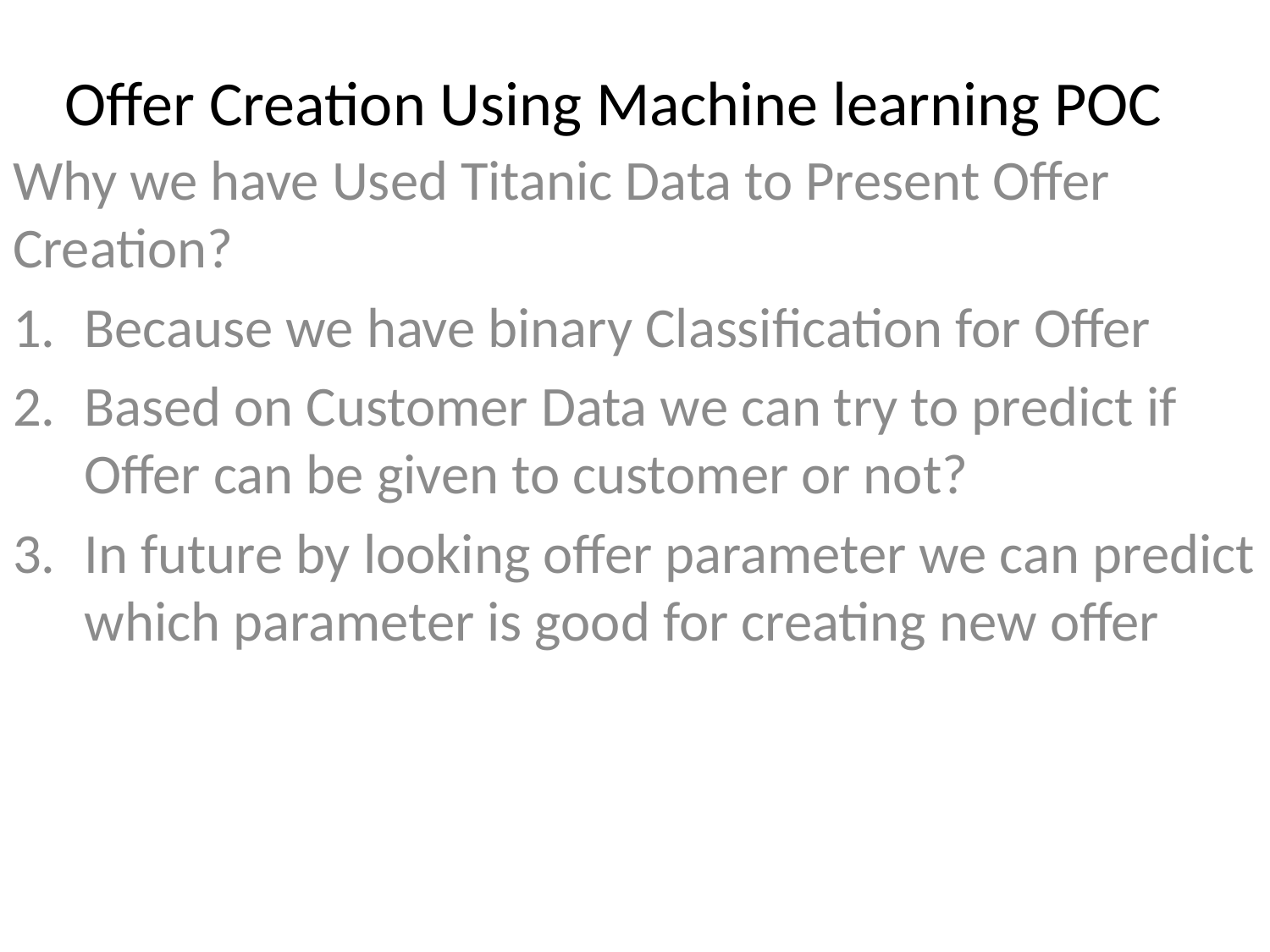

# Offer Creation Using Machine learning POC

Why we have Used Titanic Data to Present Offer Creation?
Because we have binary Classification for Offer
Based on Customer Data we can try to predict if Offer can be given to customer or not?
In future by looking offer parameter we can predict which parameter is good for creating new offer